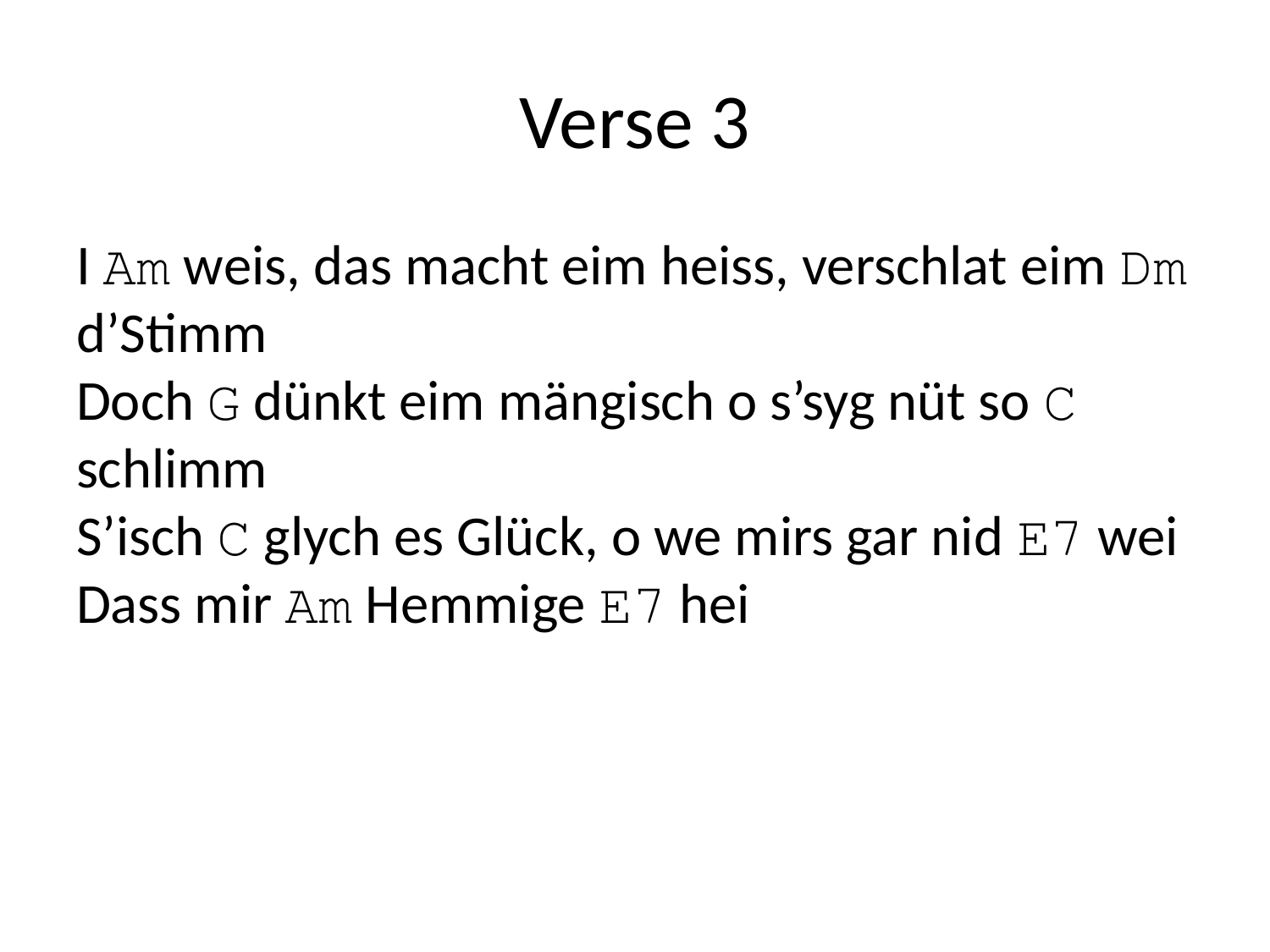

# Verse 3
I Am weis, das macht eim heiss, verschlat eim Dm d’Stimm
Doch G dünkt eim mängisch o s’syg nüt so C schlimm
S’isch C glych es Glück, o we mirs gar nid E7 wei
Dass mir Am Hemmige E7 hei